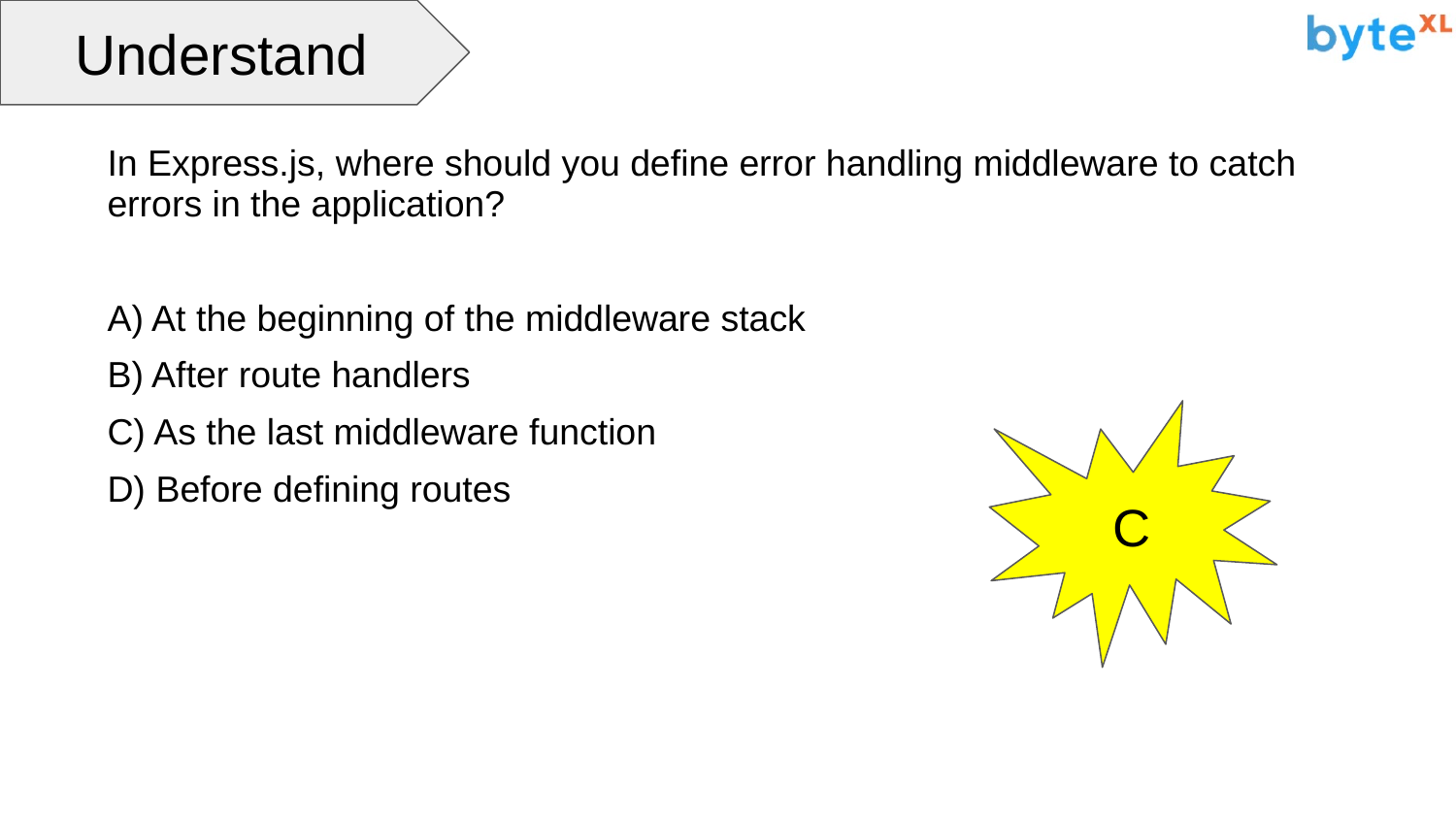

Understand
In Express.js, where should you define error handling middleware to catch errors in the application?

A) At the beginning of the middleware stack
B) After route handlers
C) As the last middleware function
D) Before defining routes

C